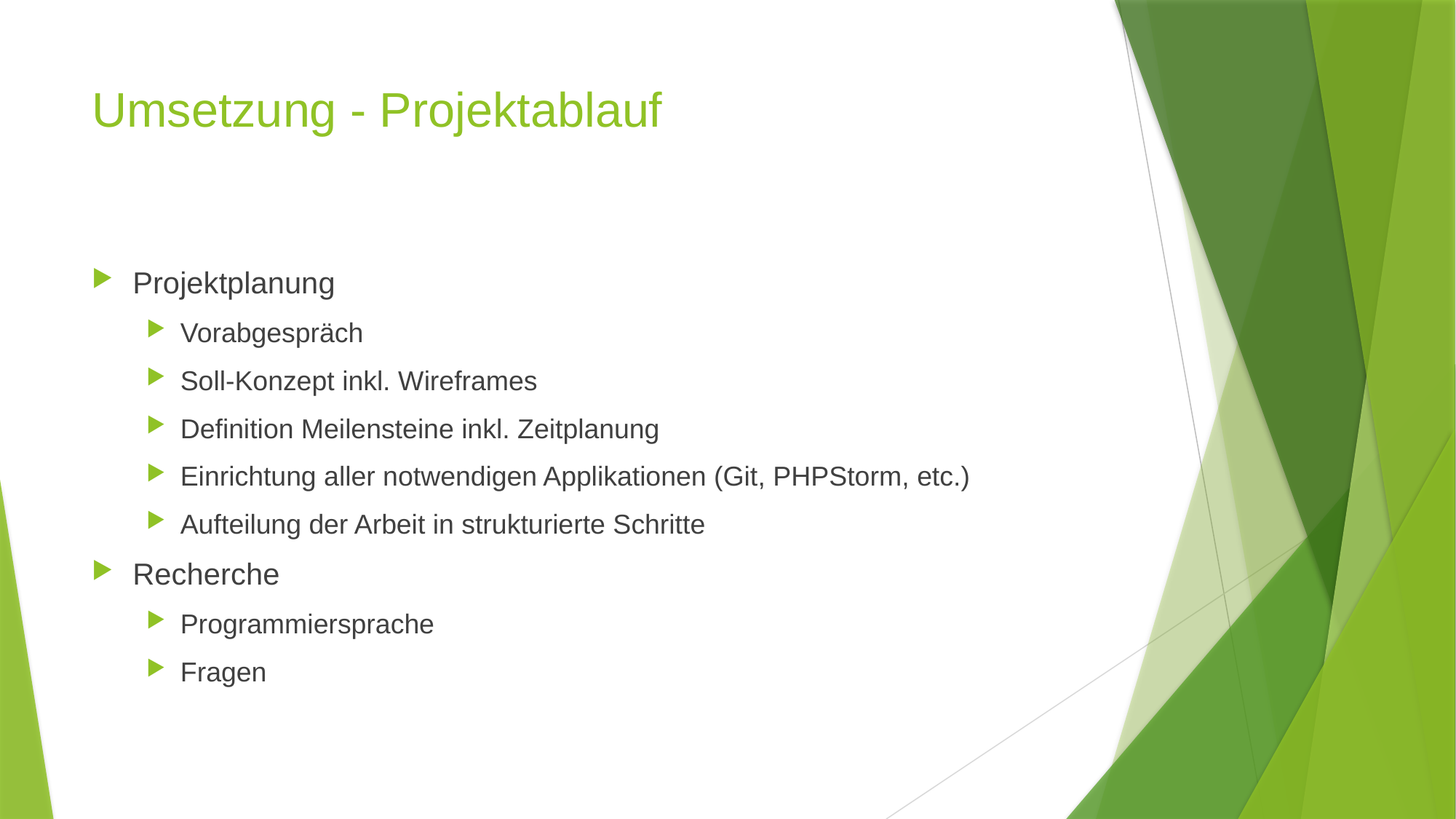

# Umsetzung - Projektablauf
Projektplanung
Vorabgespräch
Soll-Konzept inkl. Wireframes
Definition Meilensteine inkl. Zeitplanung
Einrichtung aller notwendigen Applikationen (Git, PHPStorm, etc.)
Aufteilung der Arbeit in strukturierte Schritte
Recherche
Programmiersprache
Fragen